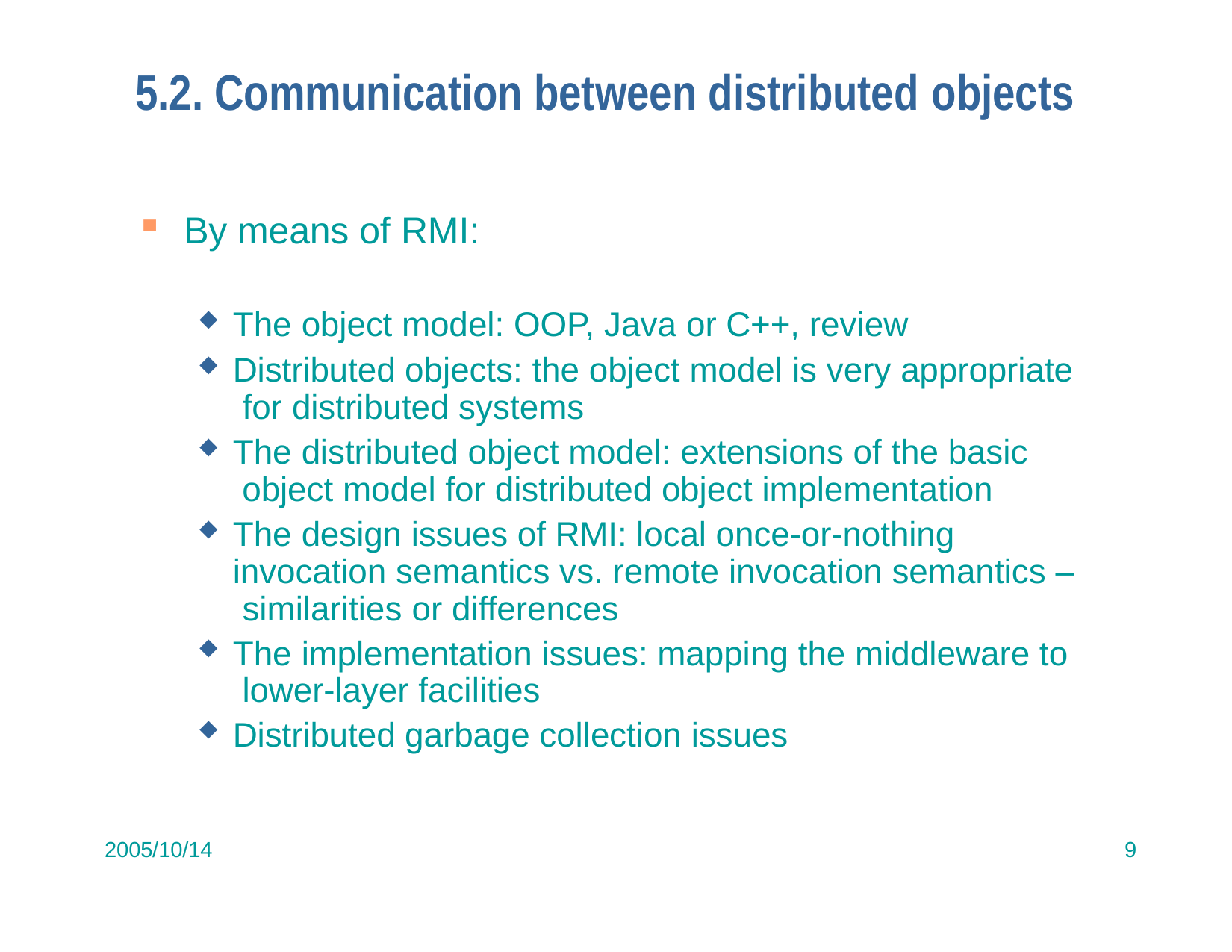

# 5.2. Communication between distributed objects
By means of RMI:

The object model: OOP, Java or C++, review
Distributed objects: the object model is very appropriate  for distributed systems
The distributed object model: extensions of the basic  object model for distributed object implementation
The design issues of RMI: local once-or-nothing  invocation semantics vs. remote invocation semantics –  similarities or differences
The implementation issues: mapping the middleware to  lower-layer facilities
Distributed garbage collection issues
2005/10/14
9